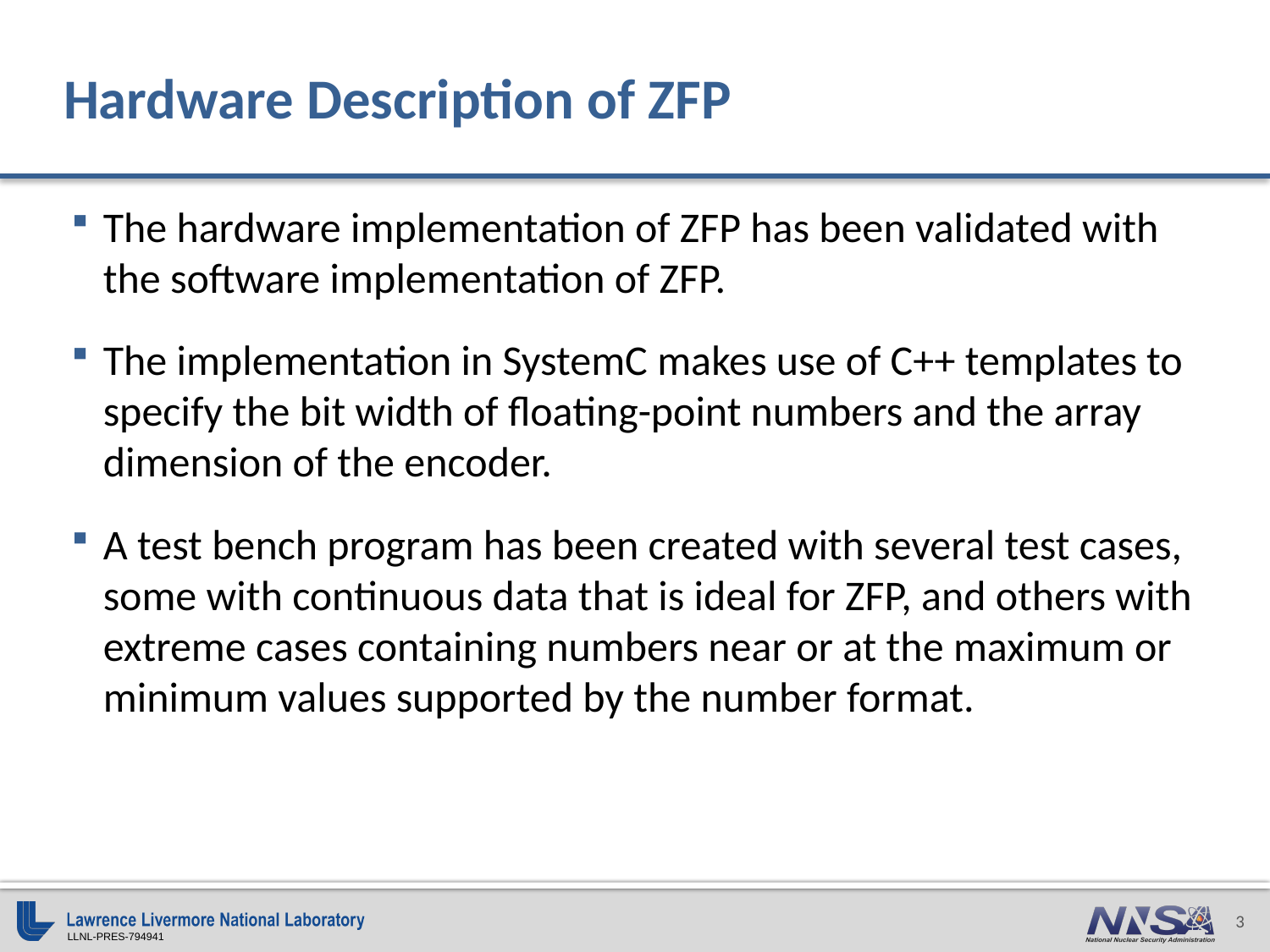

# Hardware Description of ZFP
The hardware implementation of ZFP has been validated with the software implementation of ZFP.
The implementation in SystemC makes use of C++ templates to specify the bit width of floating-point numbers and the array dimension of the encoder.
A test bench program has been created with several test cases, some with continuous data that is ideal for ZFP, and others with extreme cases containing numbers near or at the maximum or minimum values supported by the number format.